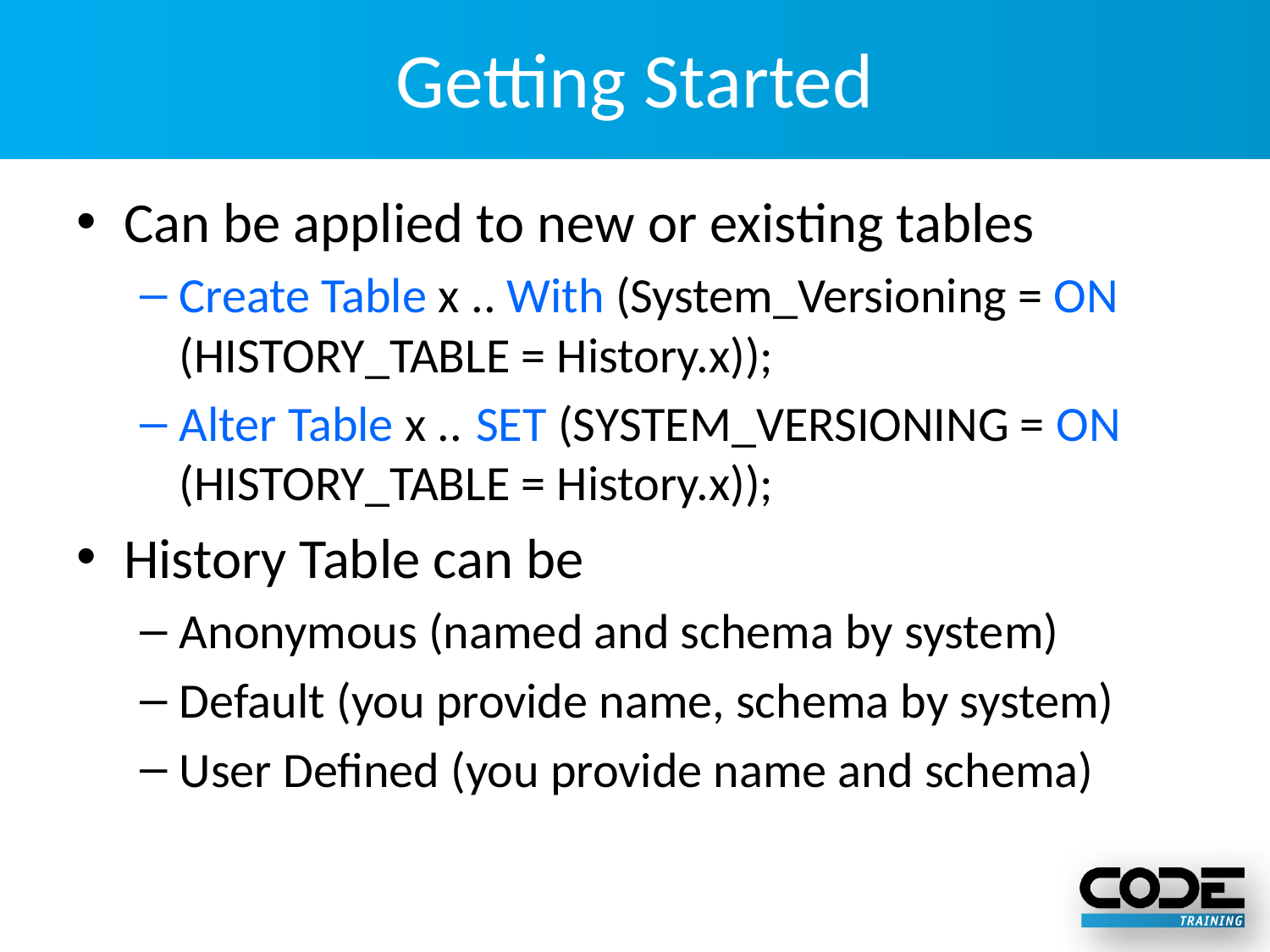

# Getting Started
Can be applied to new or existing tables
Create Table x .. With (System_Versioning = ON (HISTORY_TABLE = History.x));
Alter Table x .. SET (SYSTEM_VERSIONING = ON (HISTORY_TABLE = History.x));
History Table can be
Anonymous (named and schema by system)
Default (you provide name, schema by system)
User Defined (you provide name and schema)